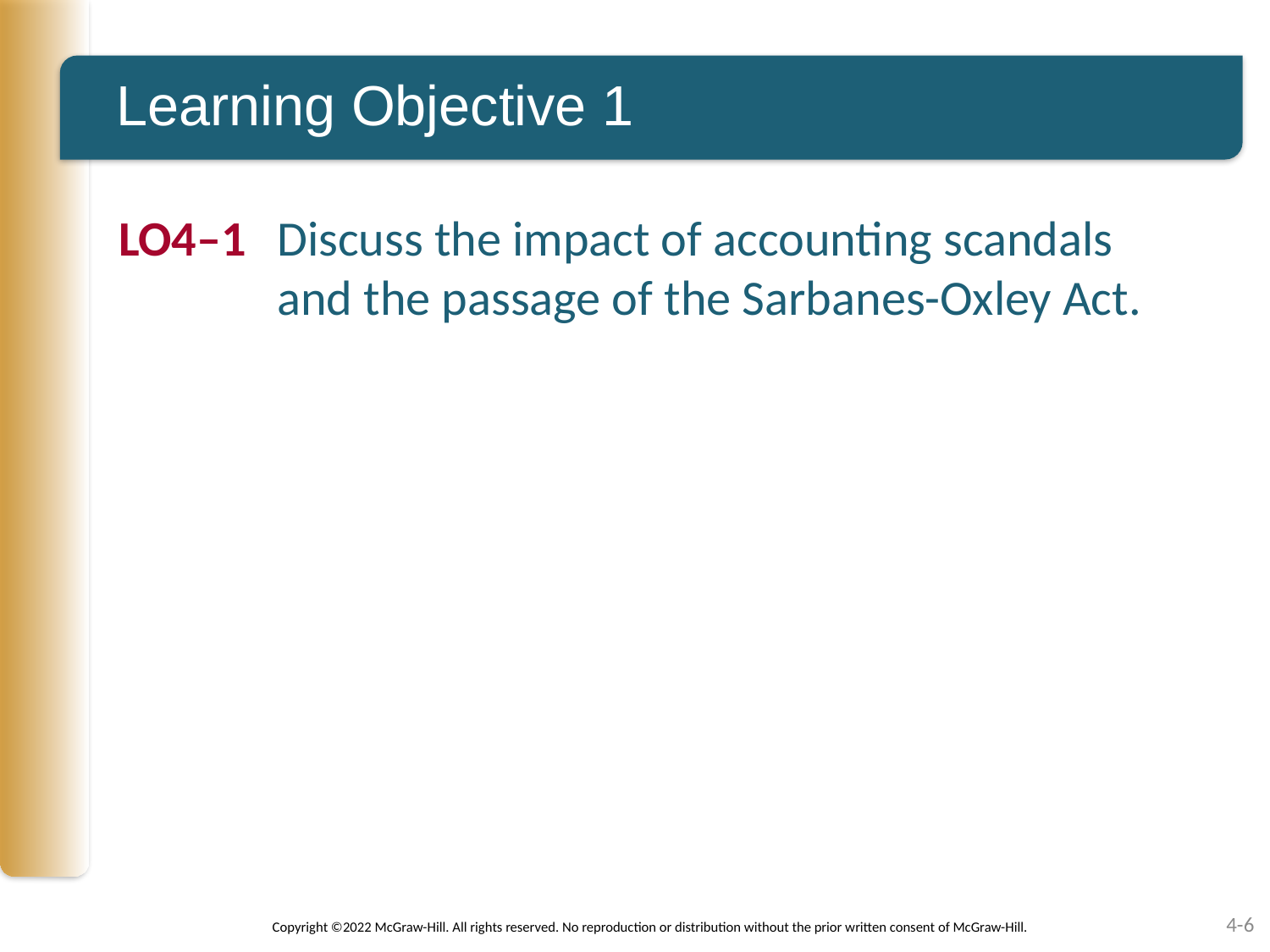

# Learning Objective 1
LO4–1	Discuss the impact of accounting scandals and the passage of the Sarbanes-Oxley Act.
4-6
Copyright ©2022 McGraw-Hill. All rights reserved. No reproduction or distribution without the prior written consent of McGraw-Hill.